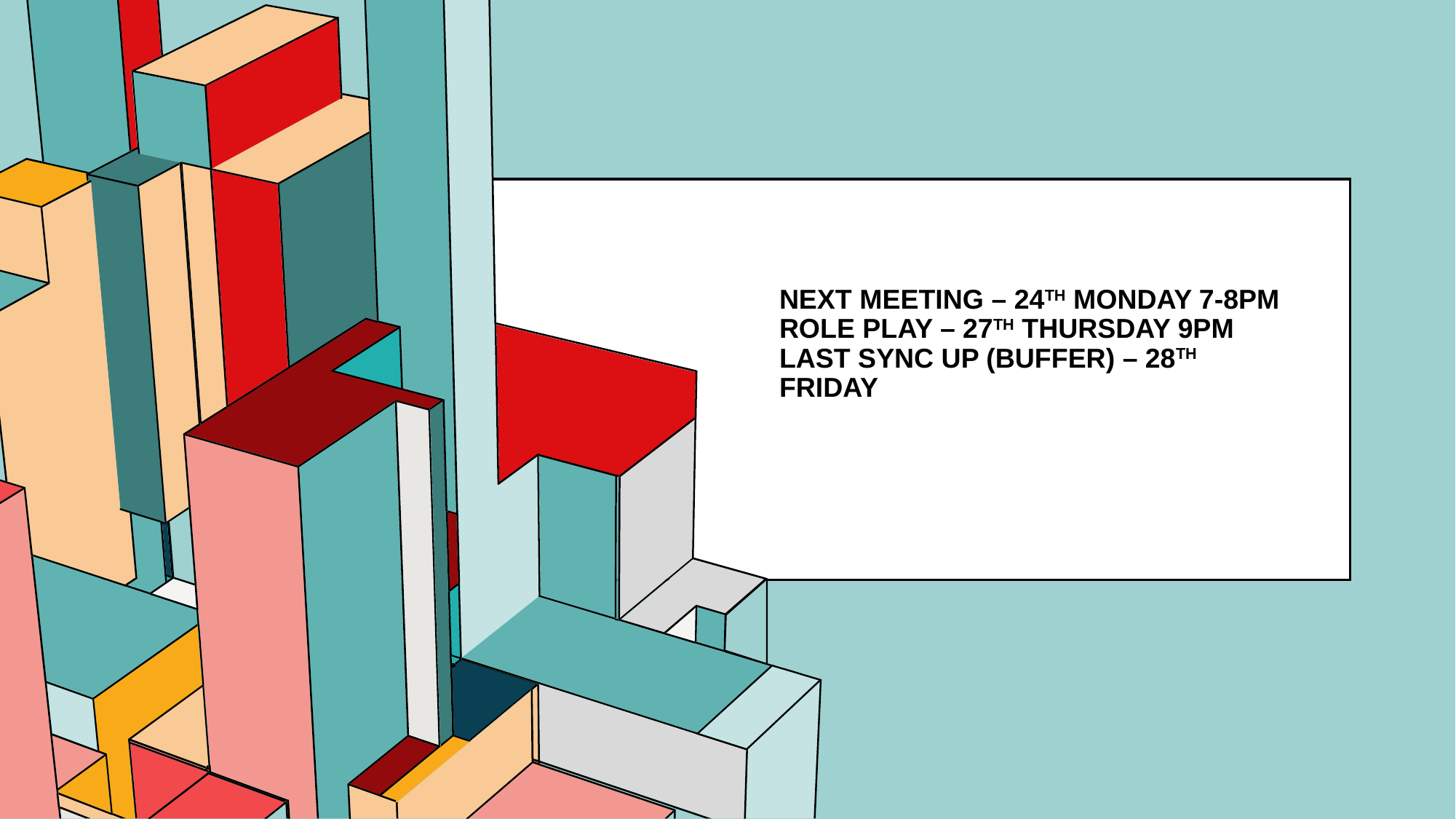

# NEXT meeting – 24th Monday 7-8pm Role play – 27th Thursday 9pm Last sync up (buffer) – 28th friday